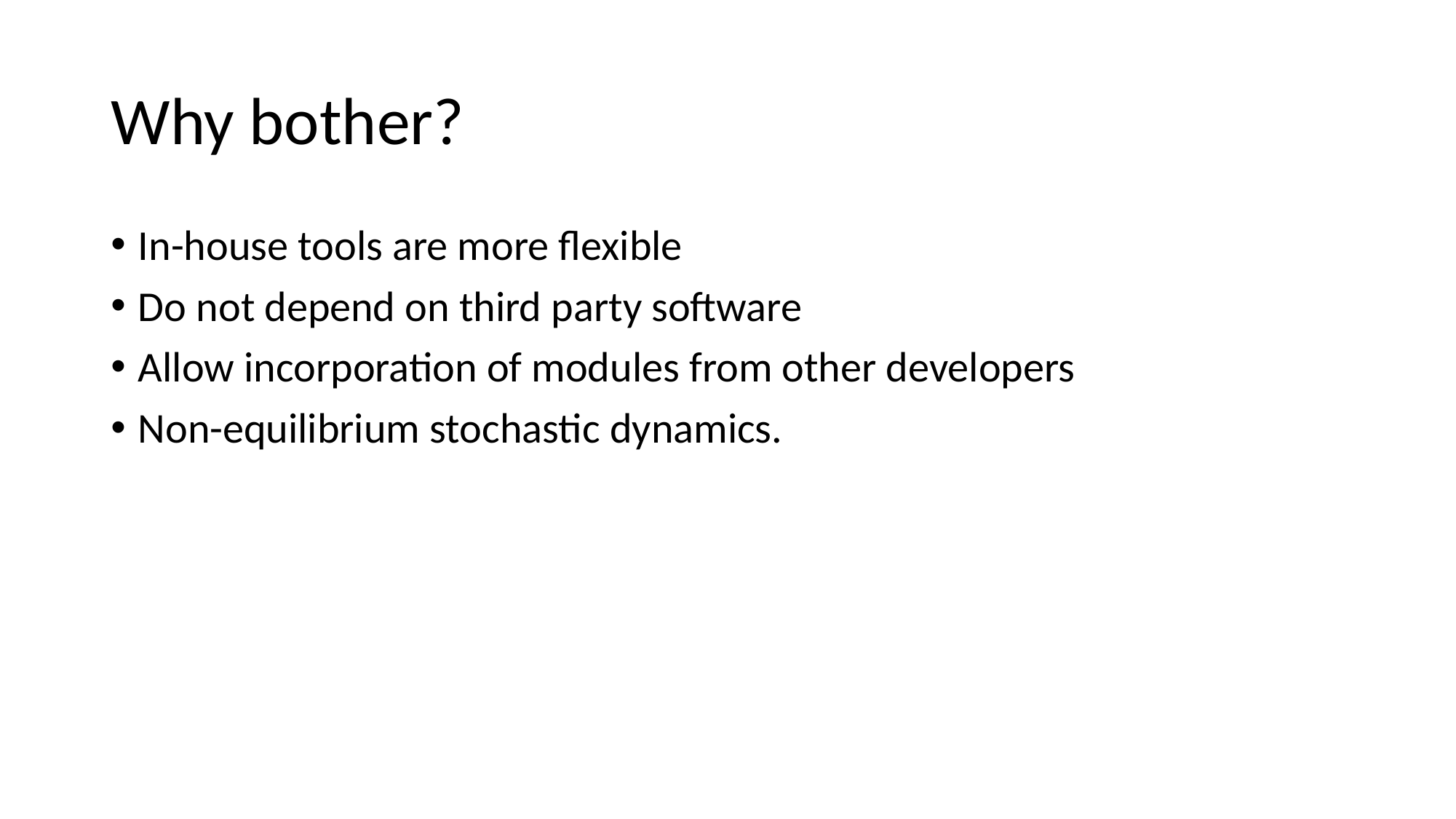

# Why bother?
In-house tools are more flexible
Do not depend on third party software
Allow incorporation of modules from other developers
Non-equilibrium stochastic dynamics.